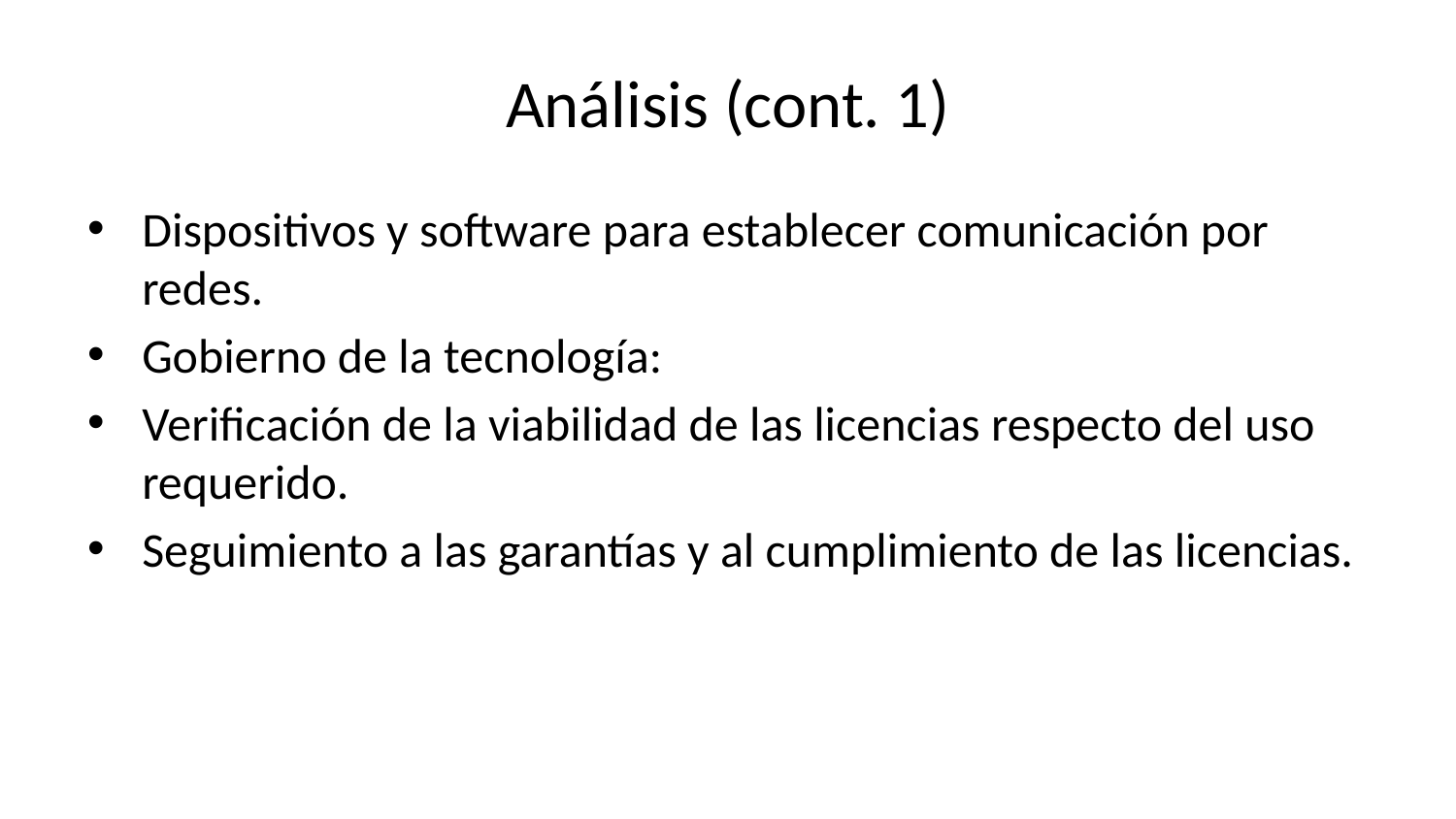

# Análisis (cont. 1)
Dispositivos y software para establecer comunicación por redes.
Gobierno de la tecnología:
Verificación de la viabilidad de las licencias respecto del uso requerido.
Seguimiento a las garantías y al cumplimiento de las licencias.